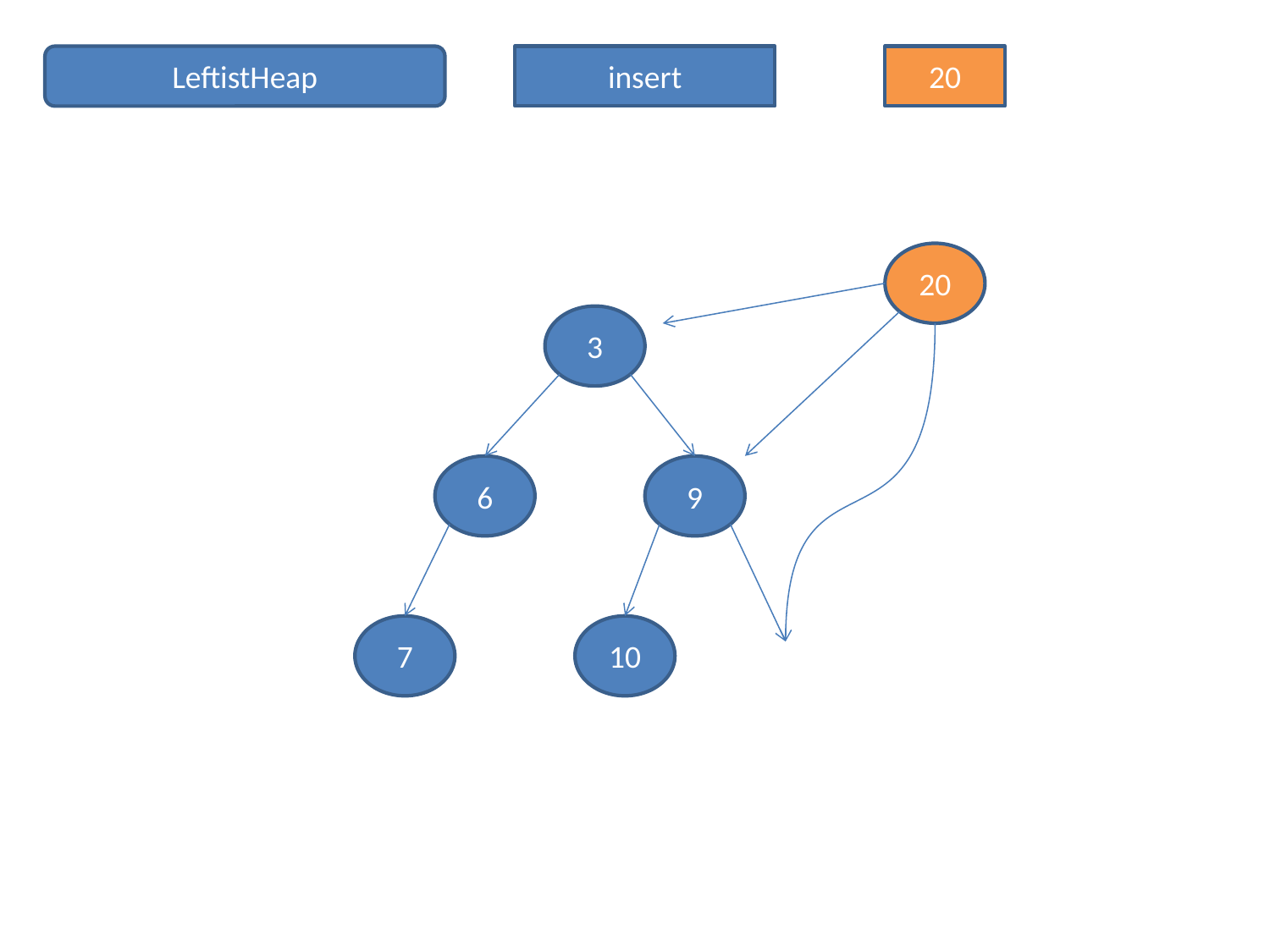

LeftistHeap
insert
20
20
3
6
9
7
10